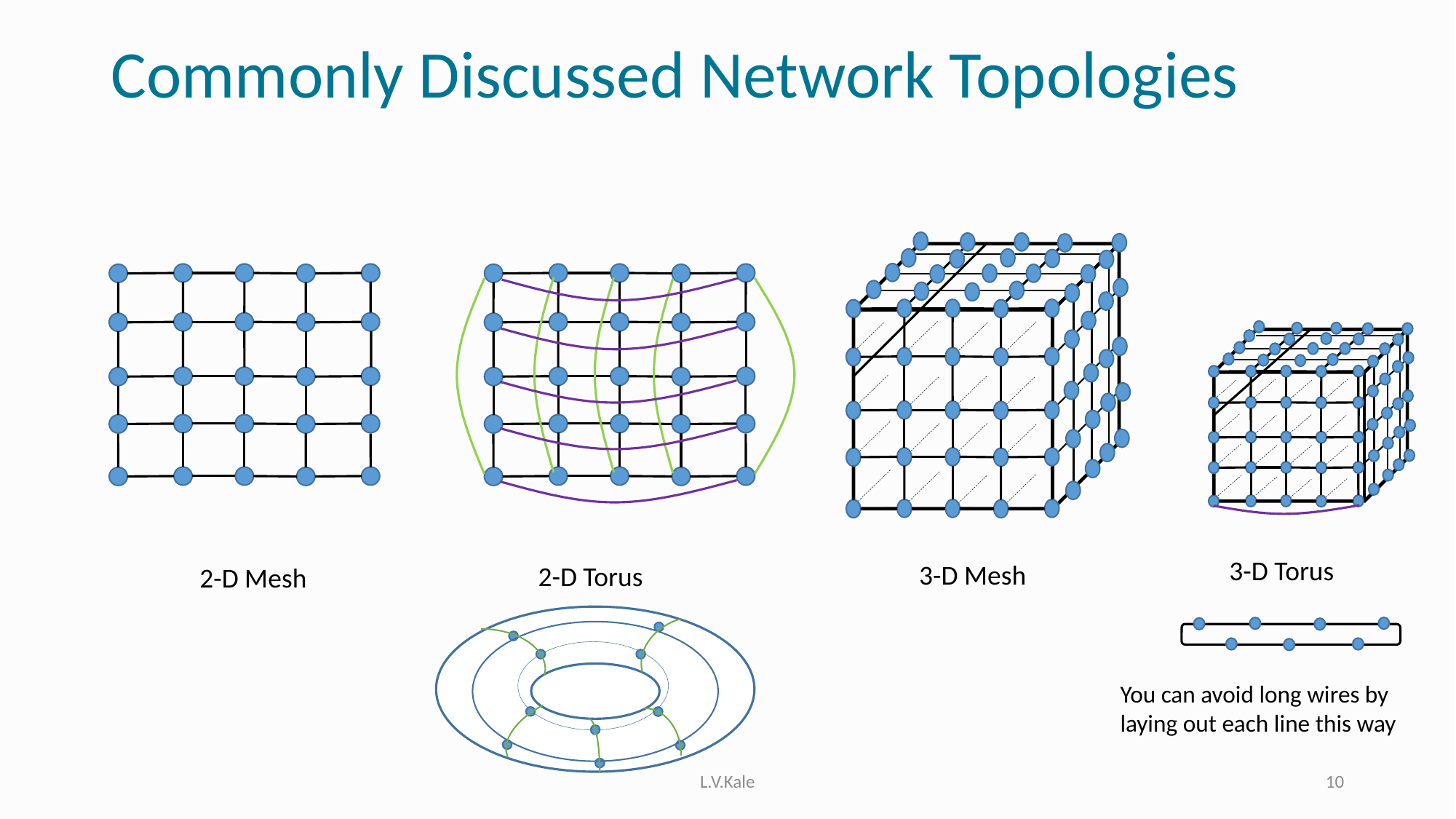

# Commonly Discussed Network Topologies

3-D Torus
3-D Mesh
2-D Torus
2-D Mesh

You can avoid long wires by laying out each line this way
L.V.Kale
10